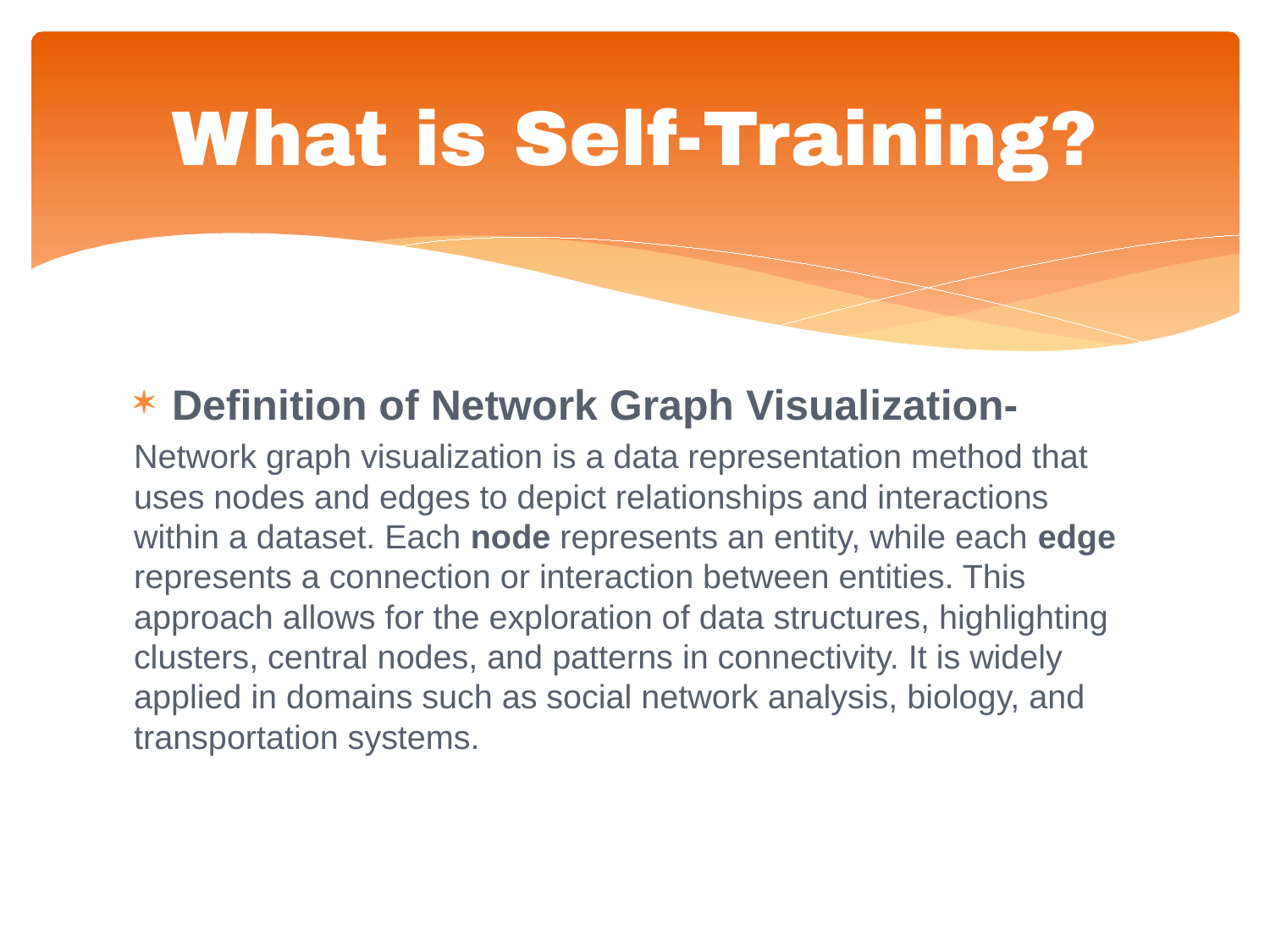

# What is Self-Training?
Definition of Network Graph Visualization-
Network graph visualization is a data representation method that uses nodes and edges to depict relationships and interactions within a dataset. Each node represents an entity, while each edge represents a connection or interaction between entities. This approach allows for the exploration of data structures, highlighting clusters, central nodes, and patterns in connectivity. It is widely applied in domains such as social network analysis, biology, and transportation systems.